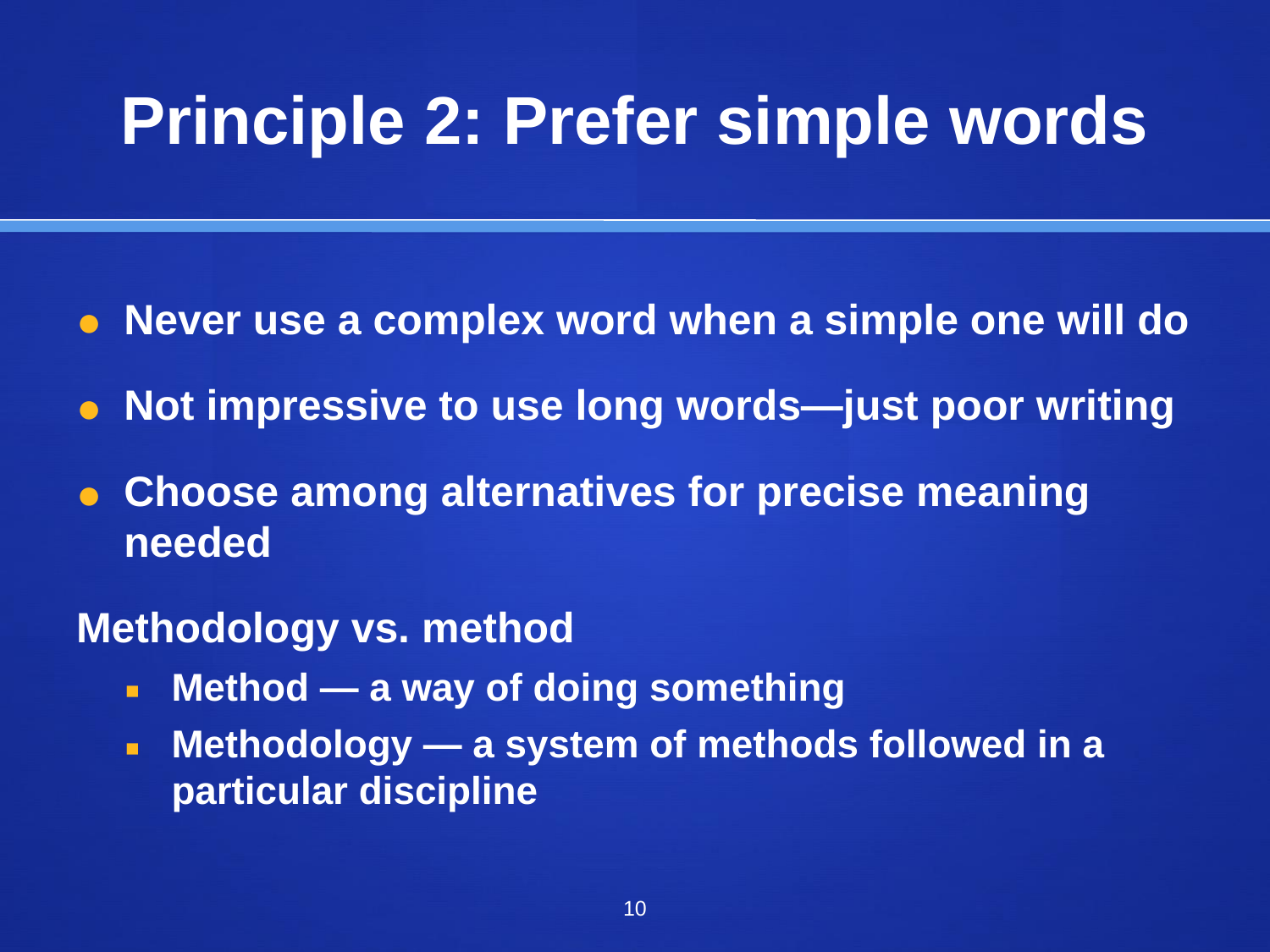

# Principle 2: Prefer simple words
Never use a complex word when a simple one will do
Not impressive to use long words—just poor writing
Choose among alternatives for precise meaning needed
Methodology vs. method
Method — a way of doing something
Methodology — a system of methods followed in a particular discipline

10